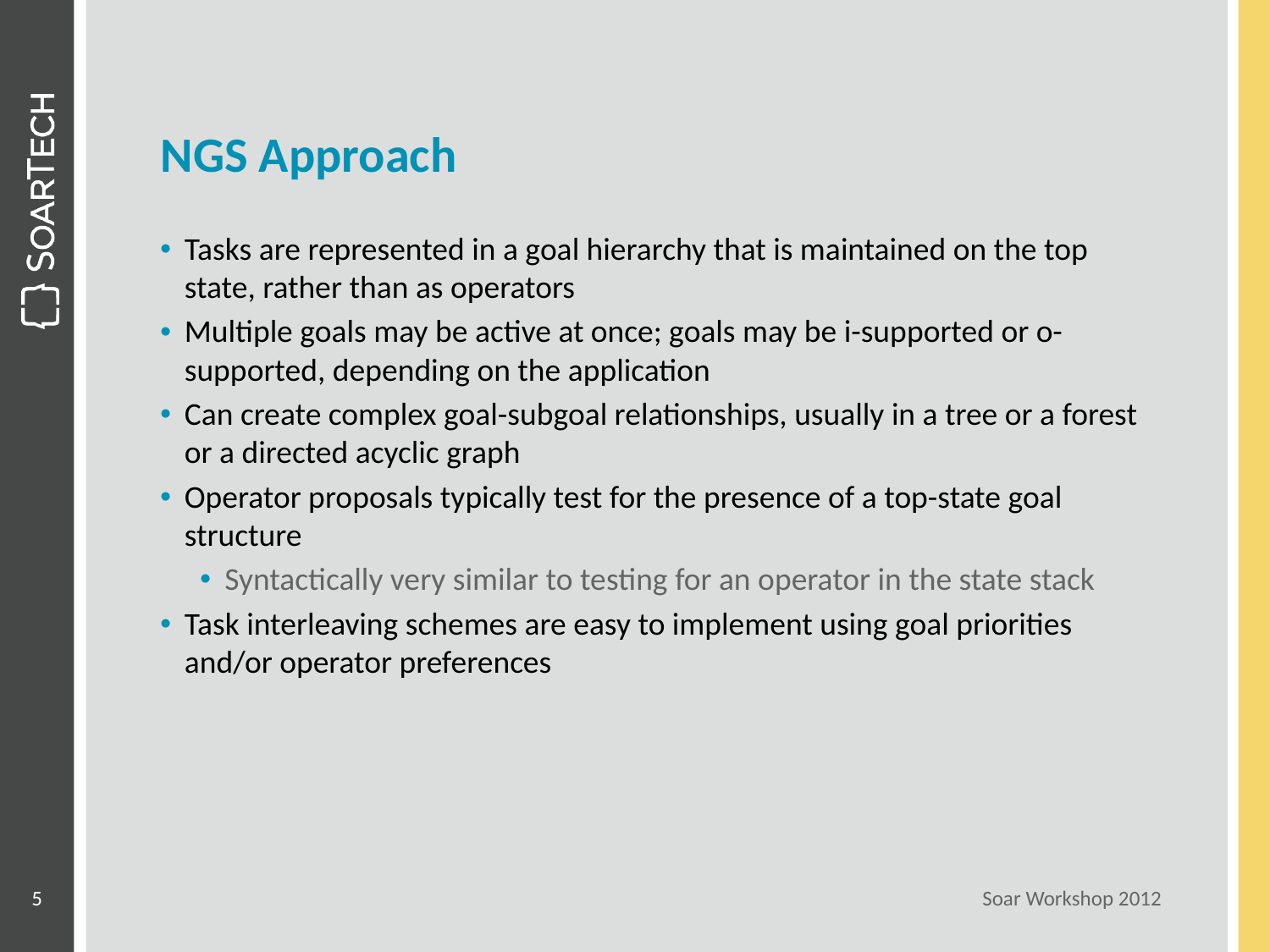

# NGS Approach
Tasks are represented in a goal hierarchy that is maintained on the top state, rather than as operators
Multiple goals may be active at once; goals may be i-supported or o-supported, depending on the application
Can create complex goal-subgoal relationships, usually in a tree or a forest or a directed acyclic graph
Operator proposals typically test for the presence of a top-state goal structure
Syntactically very similar to testing for an operator in the state stack
Task interleaving schemes are easy to implement using goal priorities and/or operator preferences

5
Soar Workshop 2012